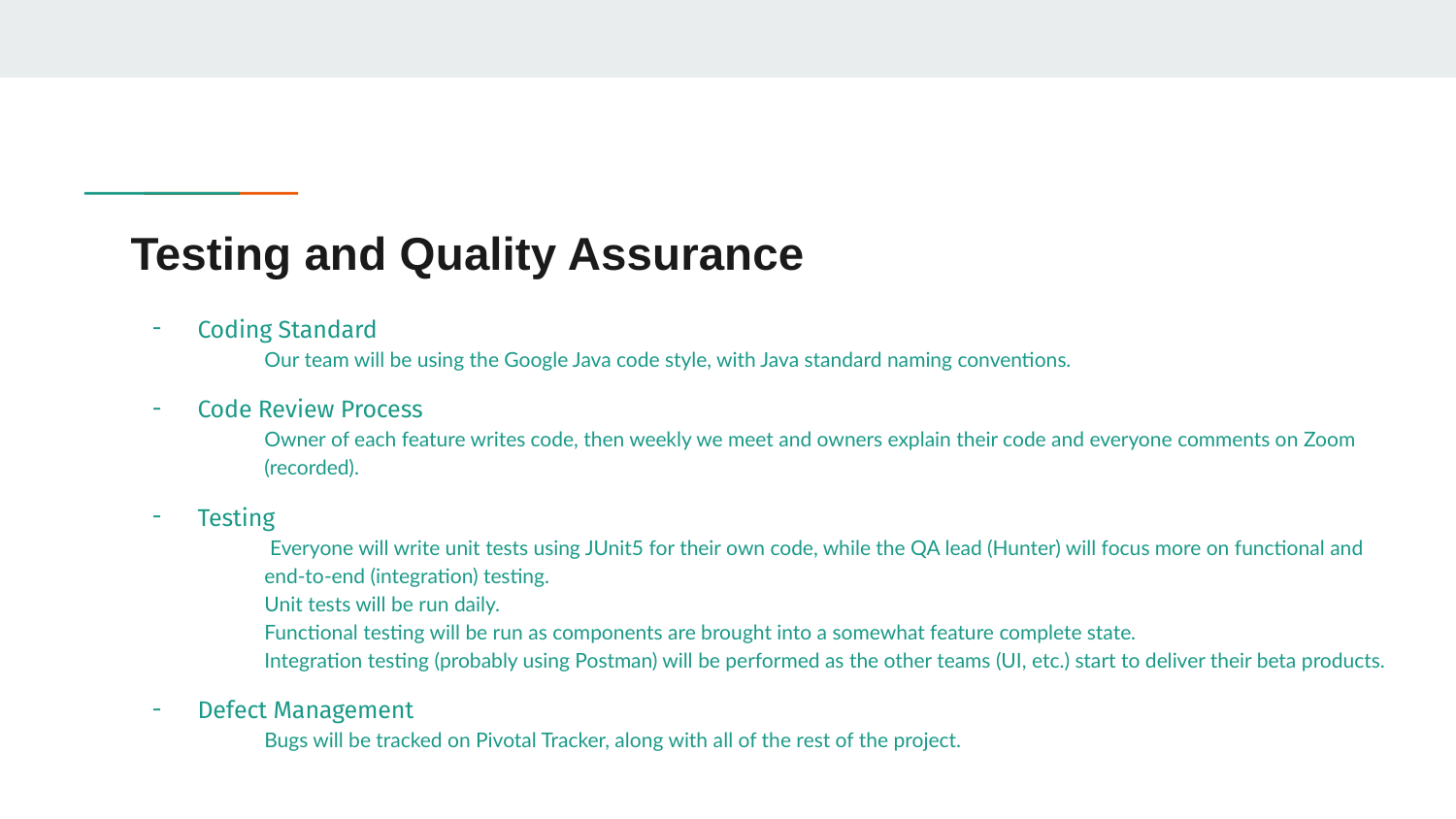

# Testing and Quality Assurance
Coding Standard
Our team will be using the Google Java code style, with Java standard naming conventions.
Code Review Process
Owner of each feature writes code, then weekly we meet and owners explain their code and everyone comments on Zoom (recorded).
Testing
 Everyone will write unit tests using JUnit5 for their own code, while the QA lead (Hunter) will focus more on functional and end-to-end (integration) testing.
Unit tests will be run daily.
Functional testing will be run as components are brought into a somewhat feature complete state.
Integration testing (probably using Postman) will be performed as the other teams (UI, etc.) start to deliver their beta products.
Defect Management
Bugs will be tracked on Pivotal Tracker, along with all of the rest of the project.